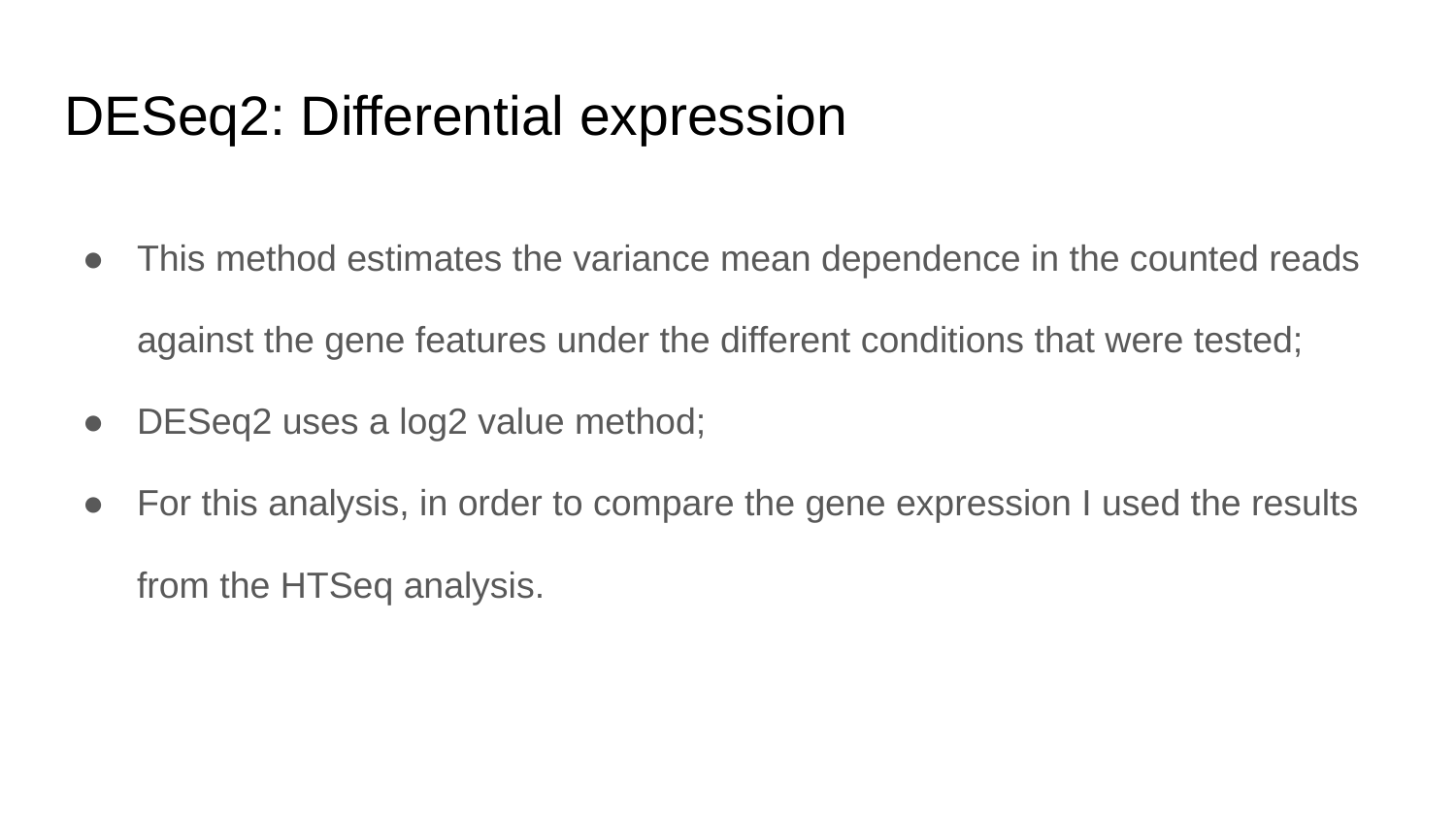

# DESeq2: Differential expression
This method estimates the variance mean dependence in the counted reads against the gene features under the different conditions that were tested;
DESeq2 uses a log2 value method;
For this analysis, in order to compare the gene expression I used the results from the HTSeq analysis.